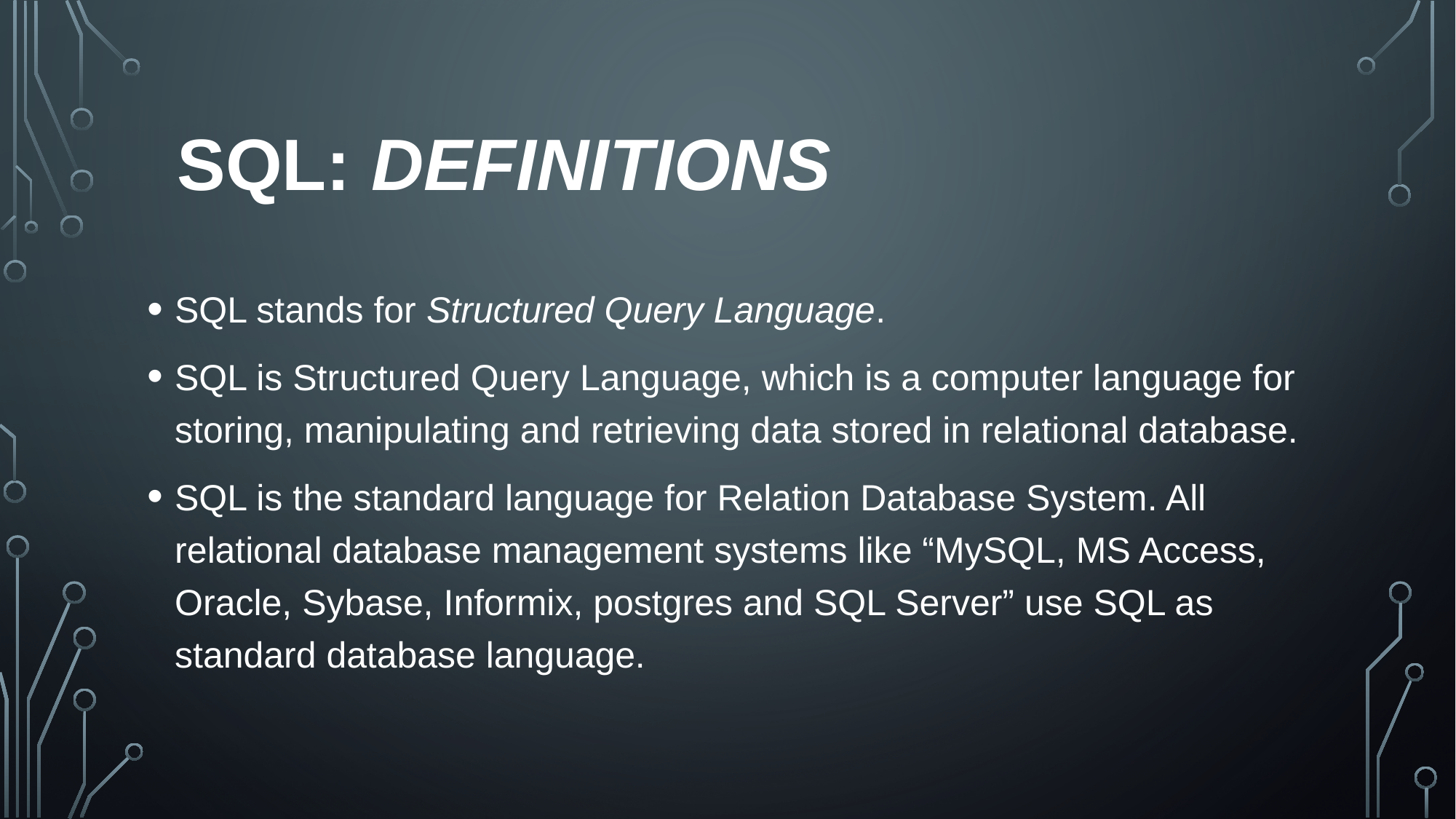

# SQL: Definitions
SQL stands for Structured Query Language.
SQL is Structured Query Language, which is a computer language for storing, manipulating and retrieving data stored in relational database.
SQL is the standard language for Relation Database System. All relational database management systems like “MySQL, MS Access, Oracle, Sybase, Informix, postgres and SQL Server” use SQL as standard database language.